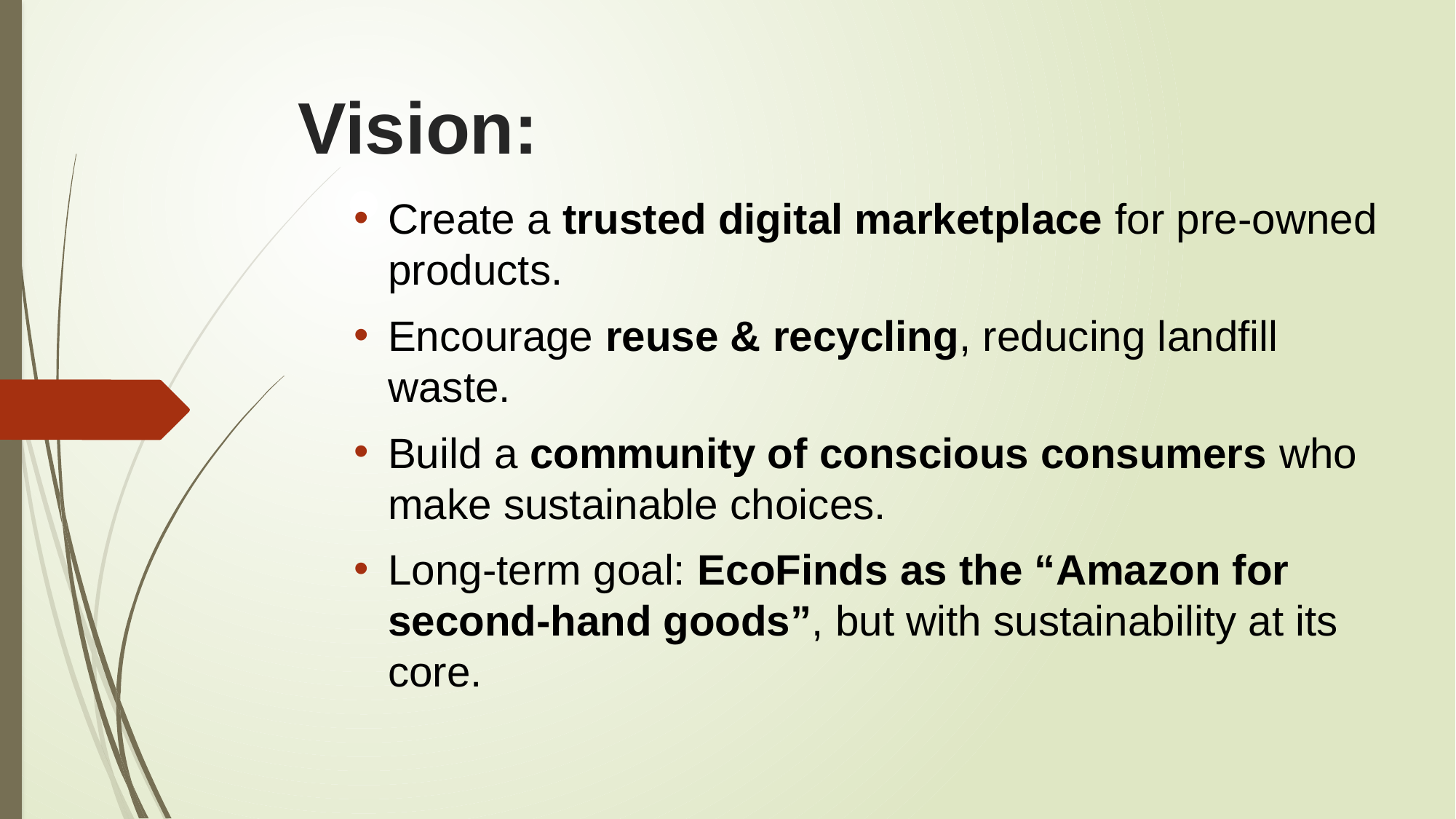

# Vision:
Create a trusted digital marketplace for pre-owned products.
Encourage reuse & recycling, reducing landfill waste.
Build a community of conscious consumers who make sustainable choices.
Long-term goal: EcoFinds as the “Amazon for second-hand goods”, but with sustainability at its core.